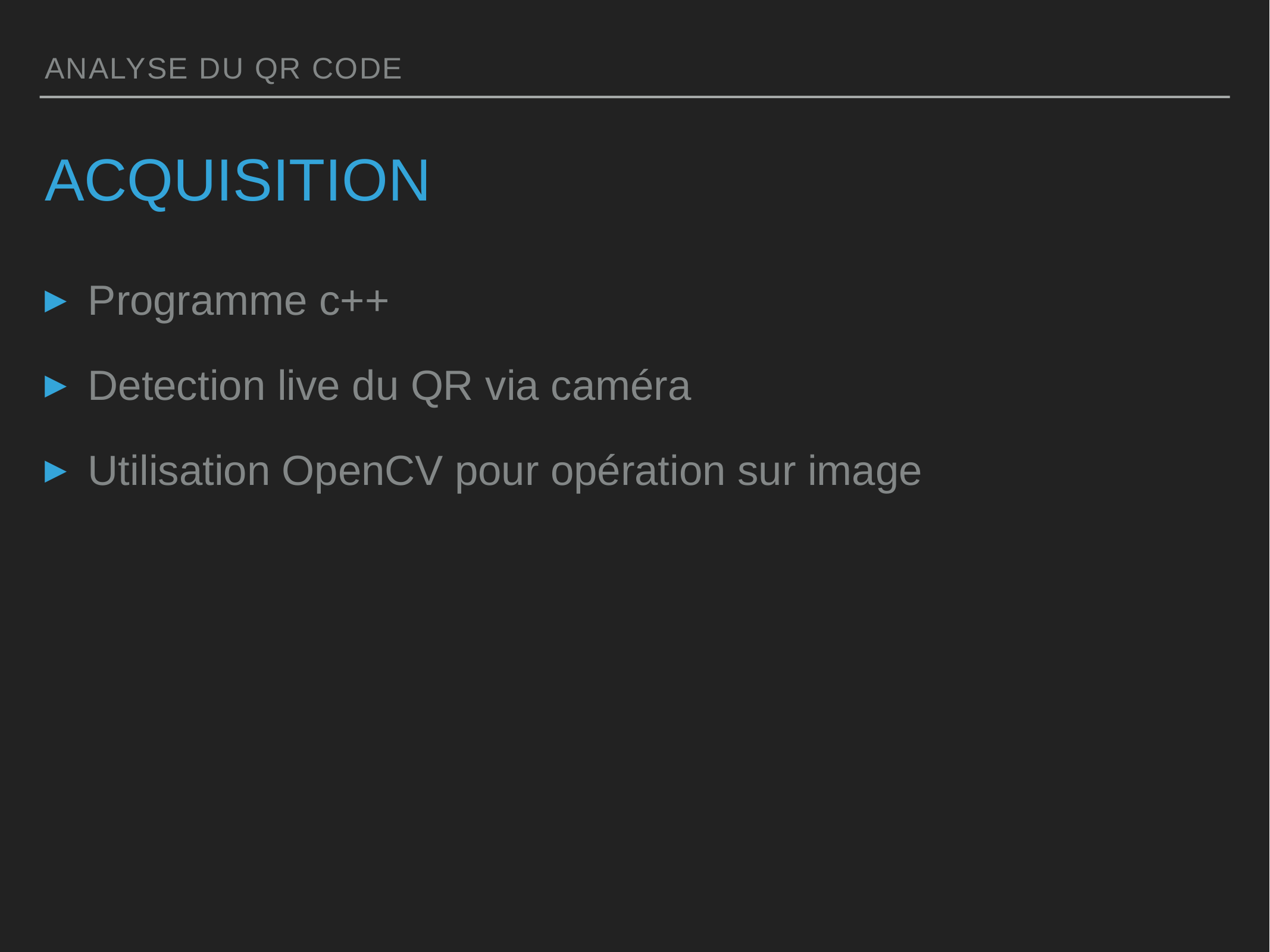

Analyse du qr code
# Acquisition
Programme c++
Detection live du QR via caméra
Utilisation OpenCV pour opération sur image